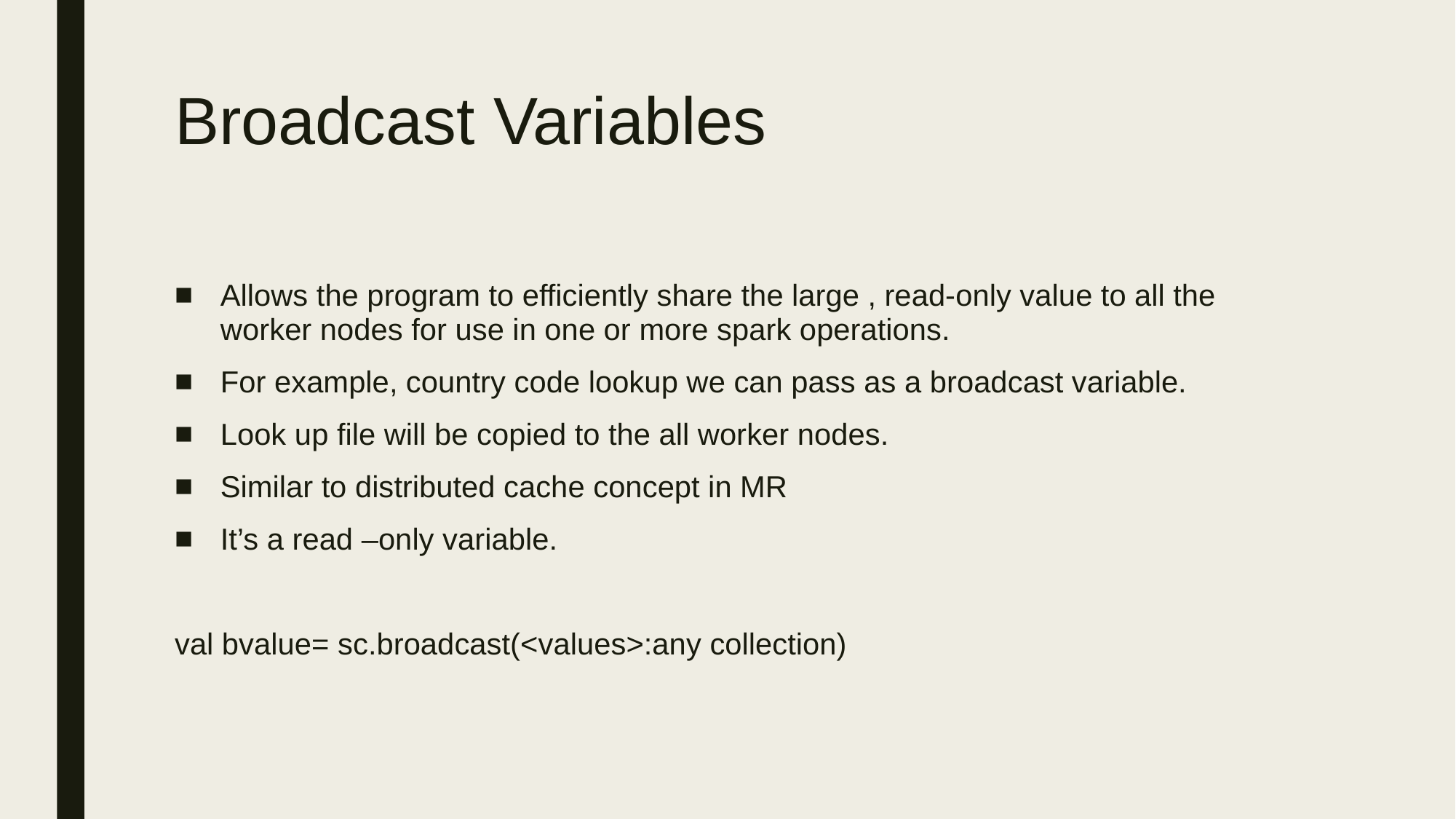

# Broadcast Variables
Allows the program to efficiently share the large , read-only value to all the worker nodes for use in one or more spark operations.
For example, country code lookup we can pass as a broadcast variable.
Look up file will be copied to the all worker nodes.
Similar to distributed cache concept in MR
It’s a read –only variable.

val bvalue= sc.broadcast(<values>:any collection)